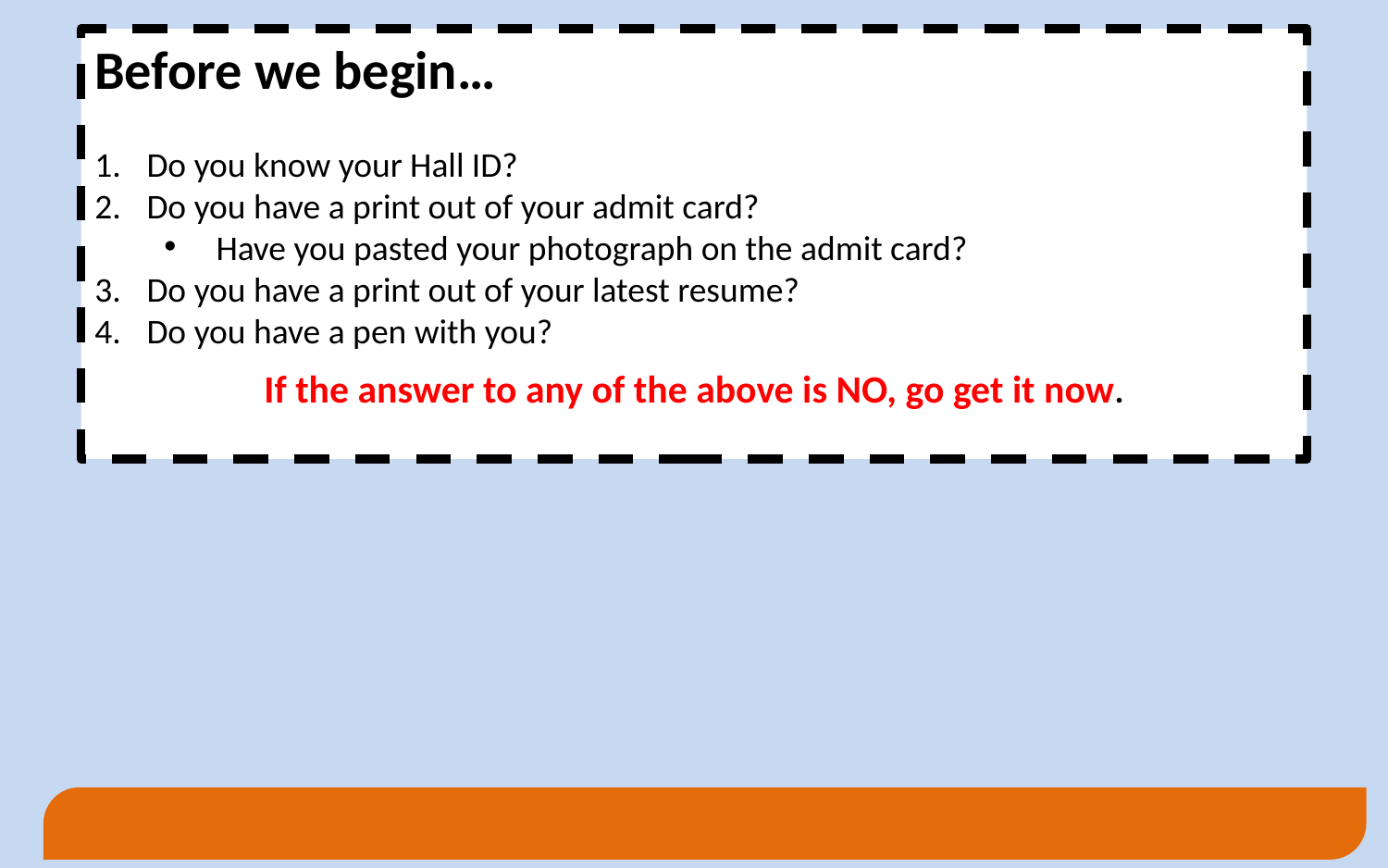

Before we begin…

Do you know your Hall ID?
Do you have a print out of your admit card?
Have you pasted your photograph on the admit card?
Do you have a print out of your latest resume?
Do you have a pen with you?

If the answer to any of the above is NO, go get it now.